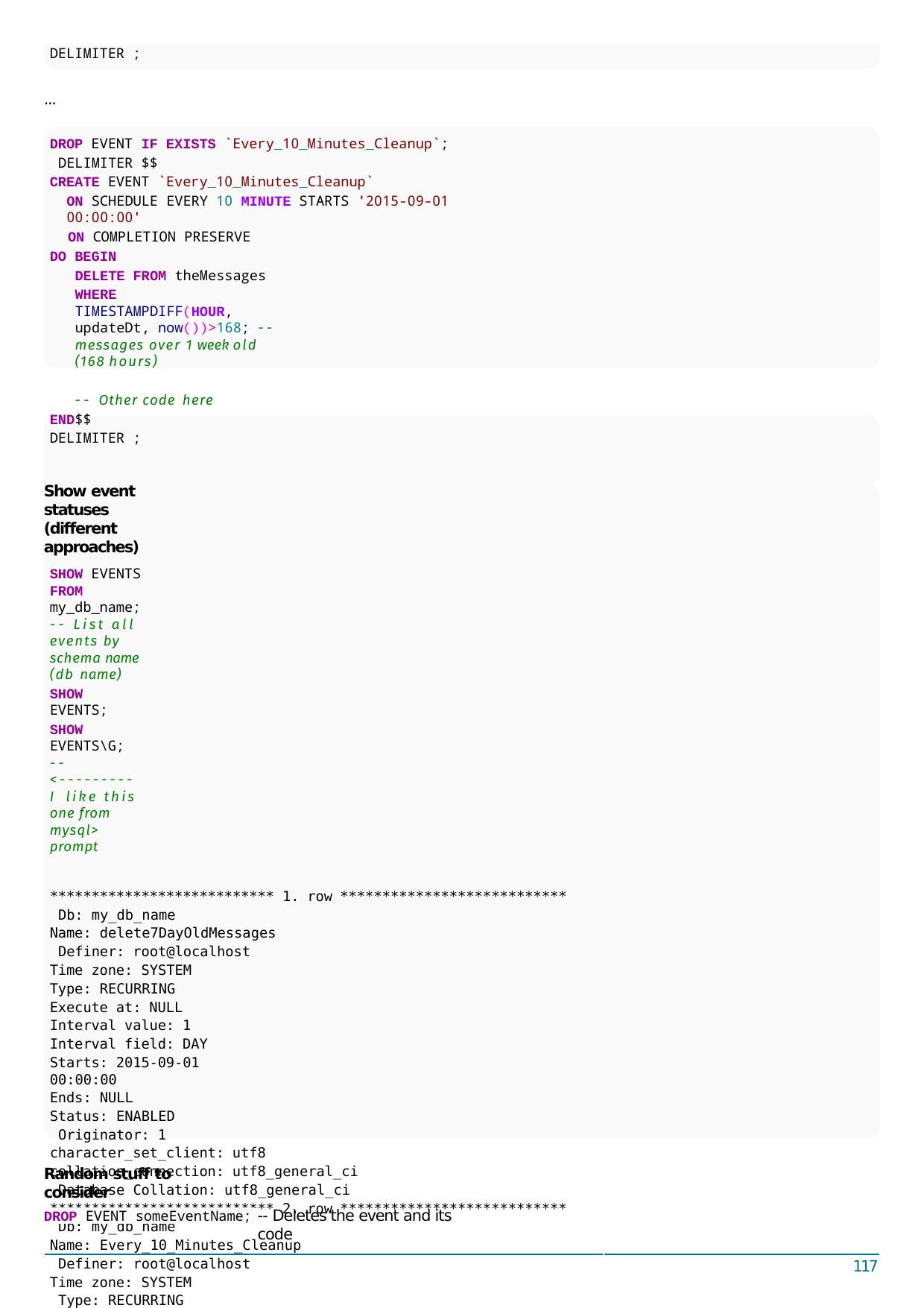

DELIMITER ;

...

DROP EVENT IF EXISTS `Every_10_Minutes_Cleanup`;  DELIMITER $$
CREATE EVENT `Every_10_Minutes_Cleanup`
ON SCHEDULE EVERY 10 MINUTE STARTS '2015-09-01 00:00:00'
ON COMPLETION PRESERVE
DO BEGIN
DELETE FROM theMessages
WHERE TIMESTAMPDIFF(HOUR, updateDt, now())>168; -- messages over 1 week old (168 hours)

-- Other code here
END$$  DELIMITER ;

Show event statuses (diﬀerent approaches)
SHOW EVENTS FROM my_db_name; -- List all events by schema name (db name)
SHOW EVENTS;
SHOW EVENTS\G; -- <--------- I like this one from mysql> prompt

*************************** 1. row ***************************  Db: my_db_name
Name: delete7DayOldMessages  Definer: root@localhost  Time zone: SYSTEM
Type: RECURRING
Execute at: NULL  Interval value: 1  Interval field: DAY
Starts: 2015-09-01 00:00:00
Ends: NULL  Status: ENABLED  Originator: 1
character_set_client: utf8  collation_connection: utf8_general_ci  Database Collation: utf8_general_ci
*************************** 2. row ***************************  Db: my_db_name
Name: Every_10_Minutes_Cleanup  Definer: root@localhost
Time zone: SYSTEM  Type: RECURRING
Execute at: NULL  Interval value: 10  Interval field: MINUTE
Starts: 2015-09-01 00:00:00
Ends: NULL  Status: ENABLED  Originator: 1
character_set_client: utf8  collation_connection: utf8_general_ci  Database Collation: utf8_general_ci
2 rows in set (0.06 sec)

Random stuﬀ to consider
-- Deletes the event and its code
DROP EVENT someEventName;

117